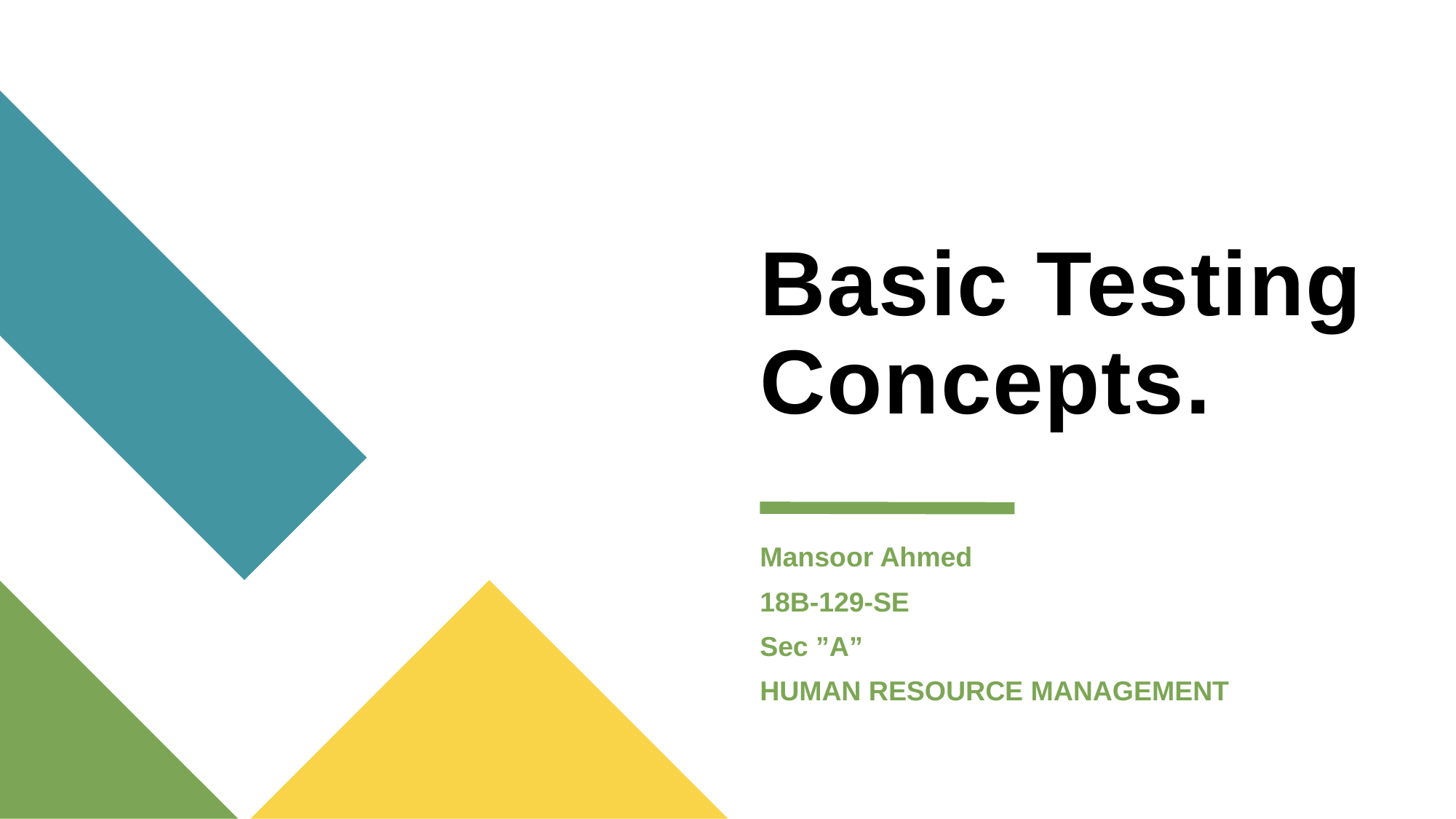

# Basic Testing Concepts.
Mansoor Ahmed
18B-129-SE
Sec ”A”
HUMAN RESOURCE MANAGEMENT